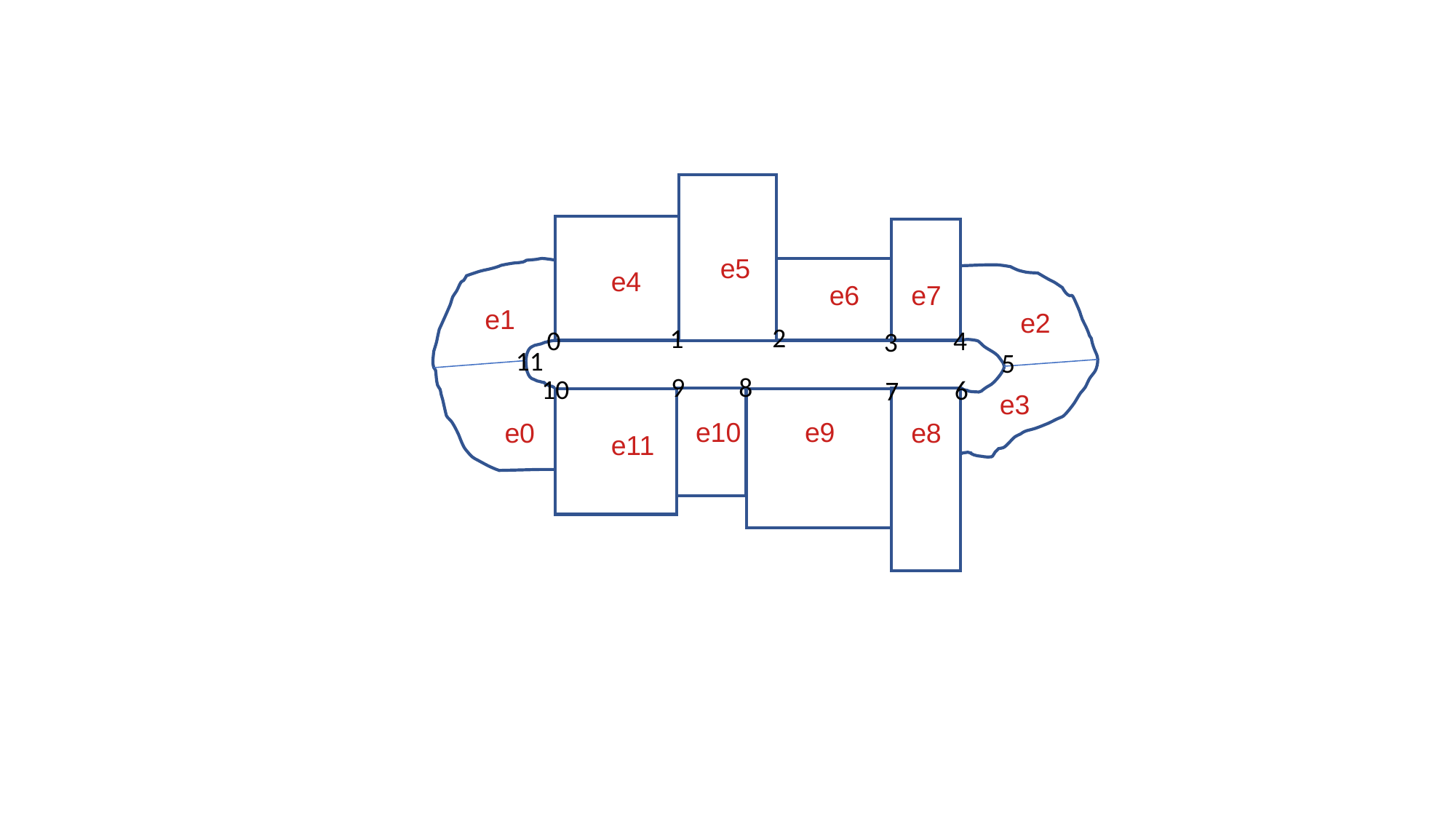

e5

e4

e6
e7
e1
e2
2
1
0
4
3
11

5

8
9
10
6
7
e3

e10
e9
e0
e8
e11